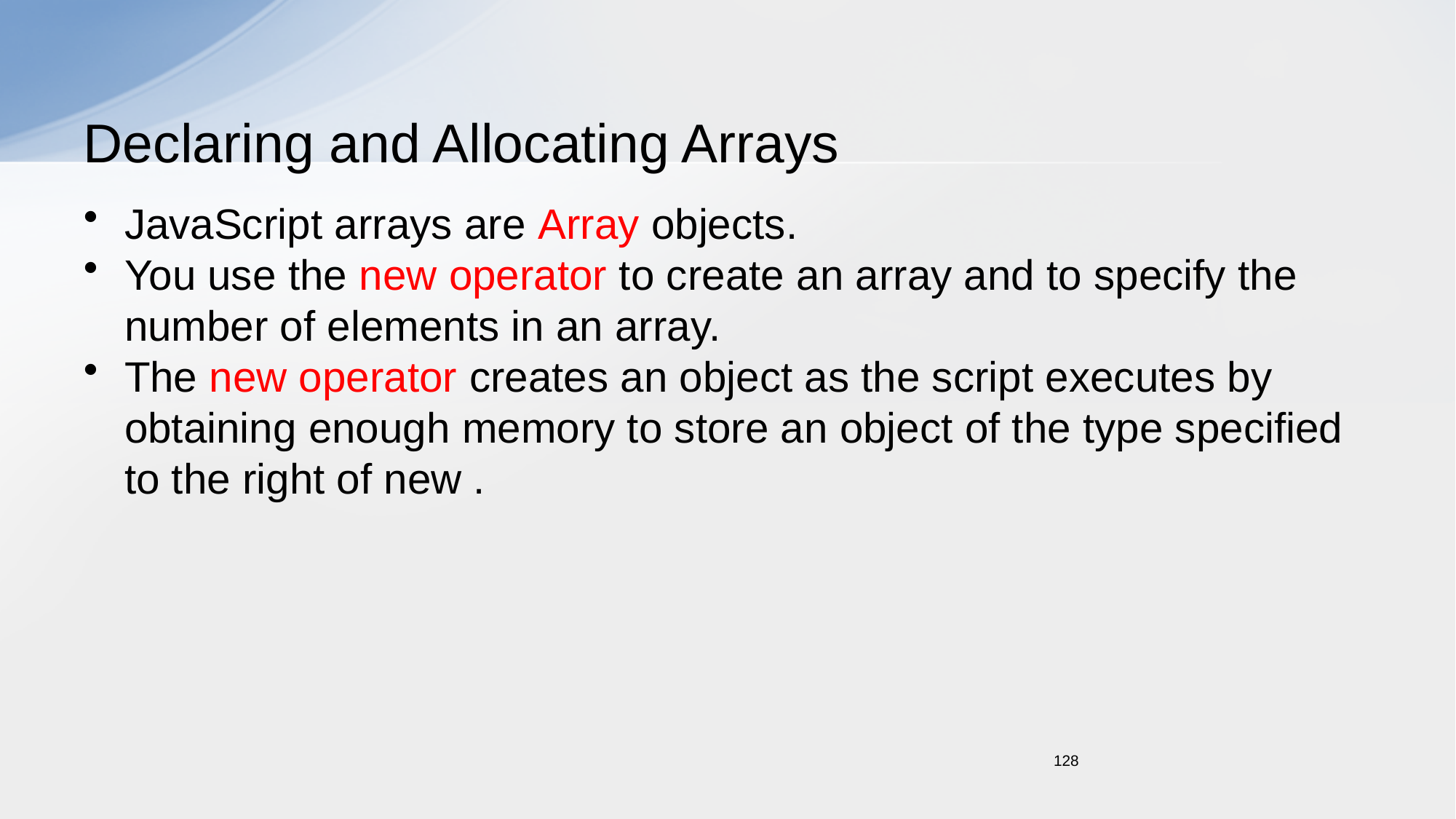

# Declaring and Allocating Arrays
JavaScript arrays are Array objects.
You use the new operator to create an array and to specify the number of elements in an array.
The new operator creates an object as the script executes by obtaining enough memory to store an object of the type specified to the right of new .
128